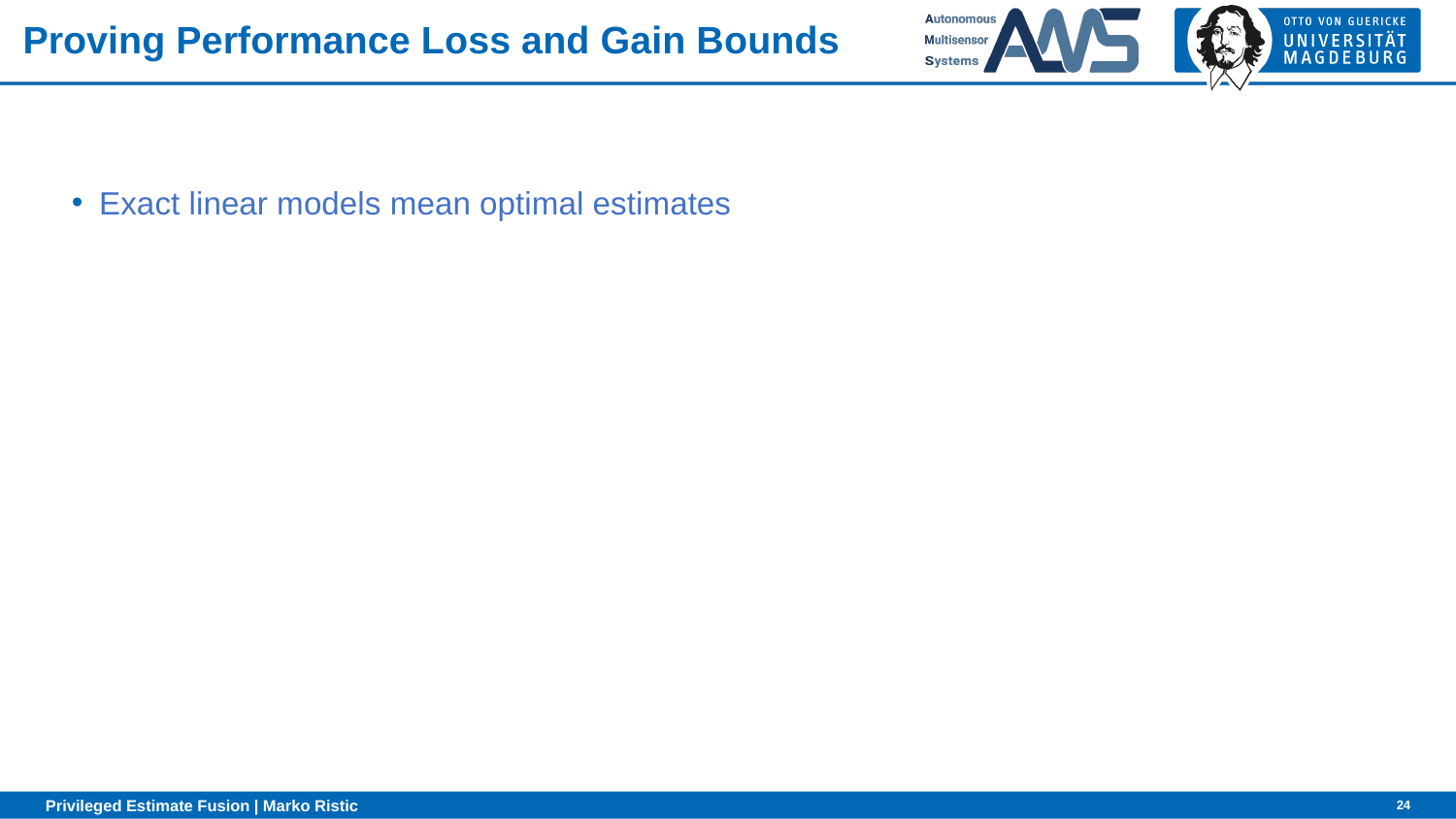

# Proving Performance Loss and Gain Bounds
Exact linear models mean optimal estimates
24
Privileged Estimate Fusion | Marko Ristic